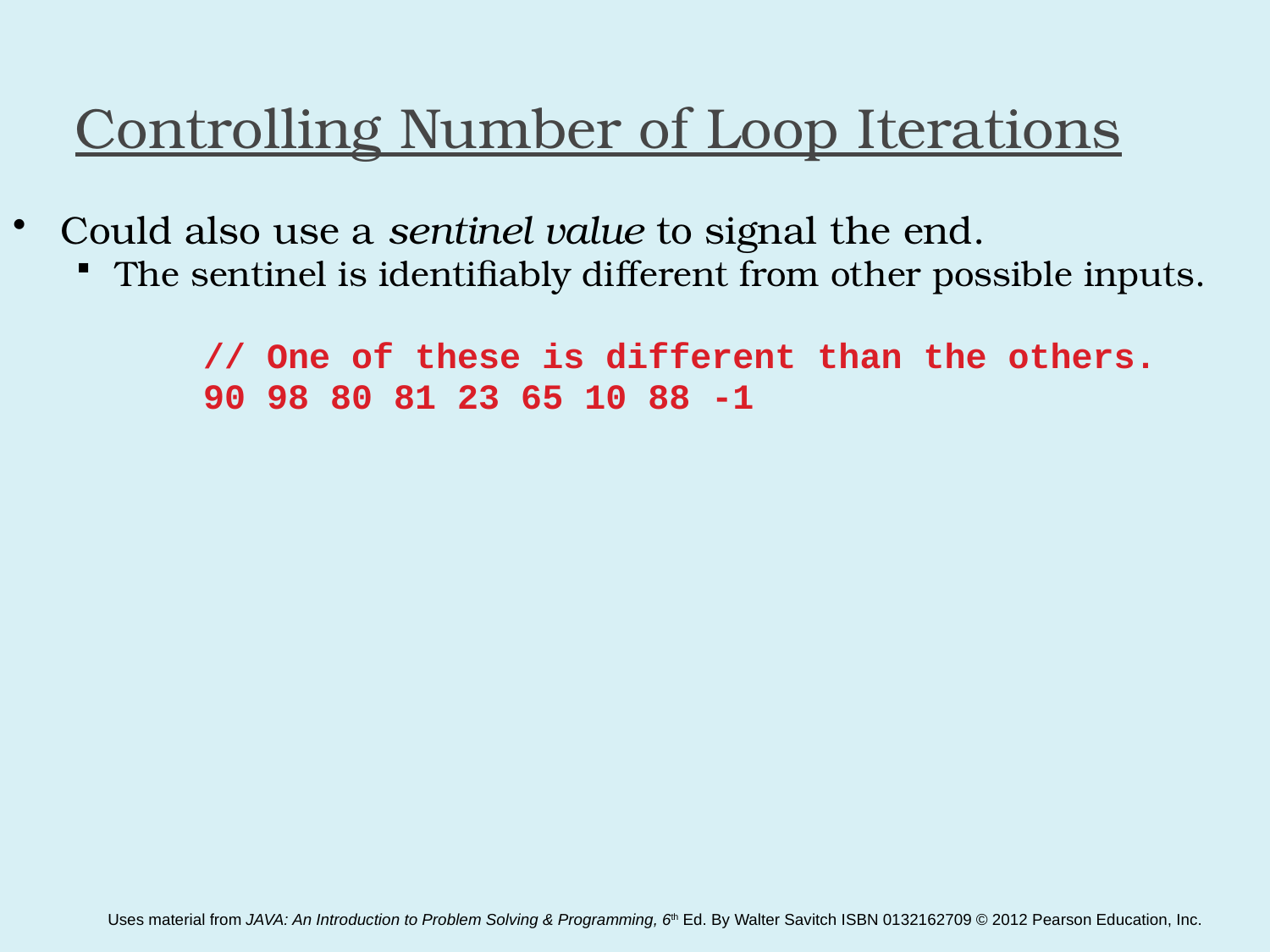

Controlling Number of Loop Iterations
Could also use a sentinel value to signal the end.
The sentinel is identifiably different from other possible inputs.

	// One of these is different than the others.
	90 98 80 81 23 65 10 88 -1